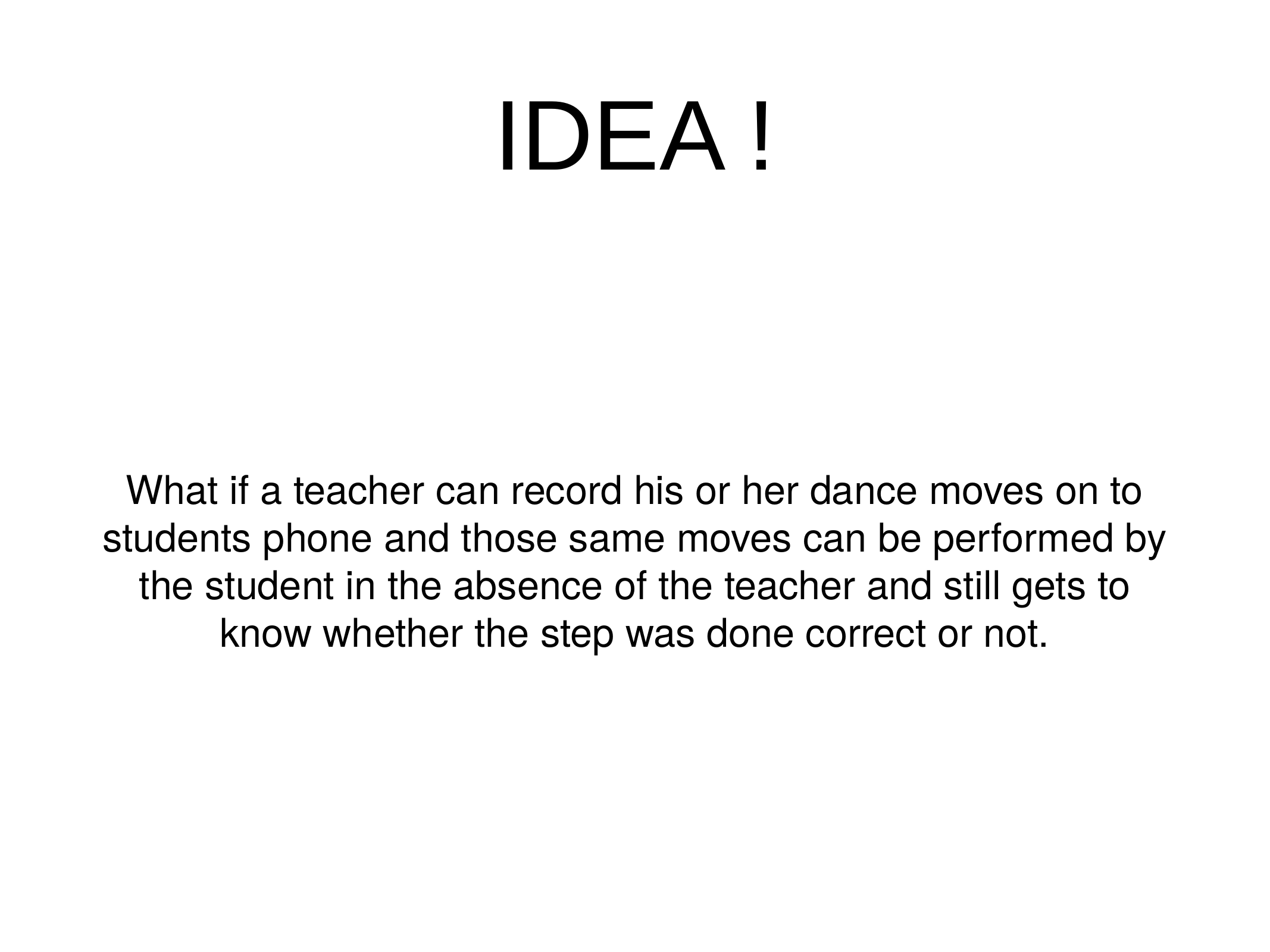

# IDEA !
What if a teacher can record his or her dance moves on to students phone and those same moves can be performed by the student in the absence of the teacher and still gets to know whether the step was done correct or not.